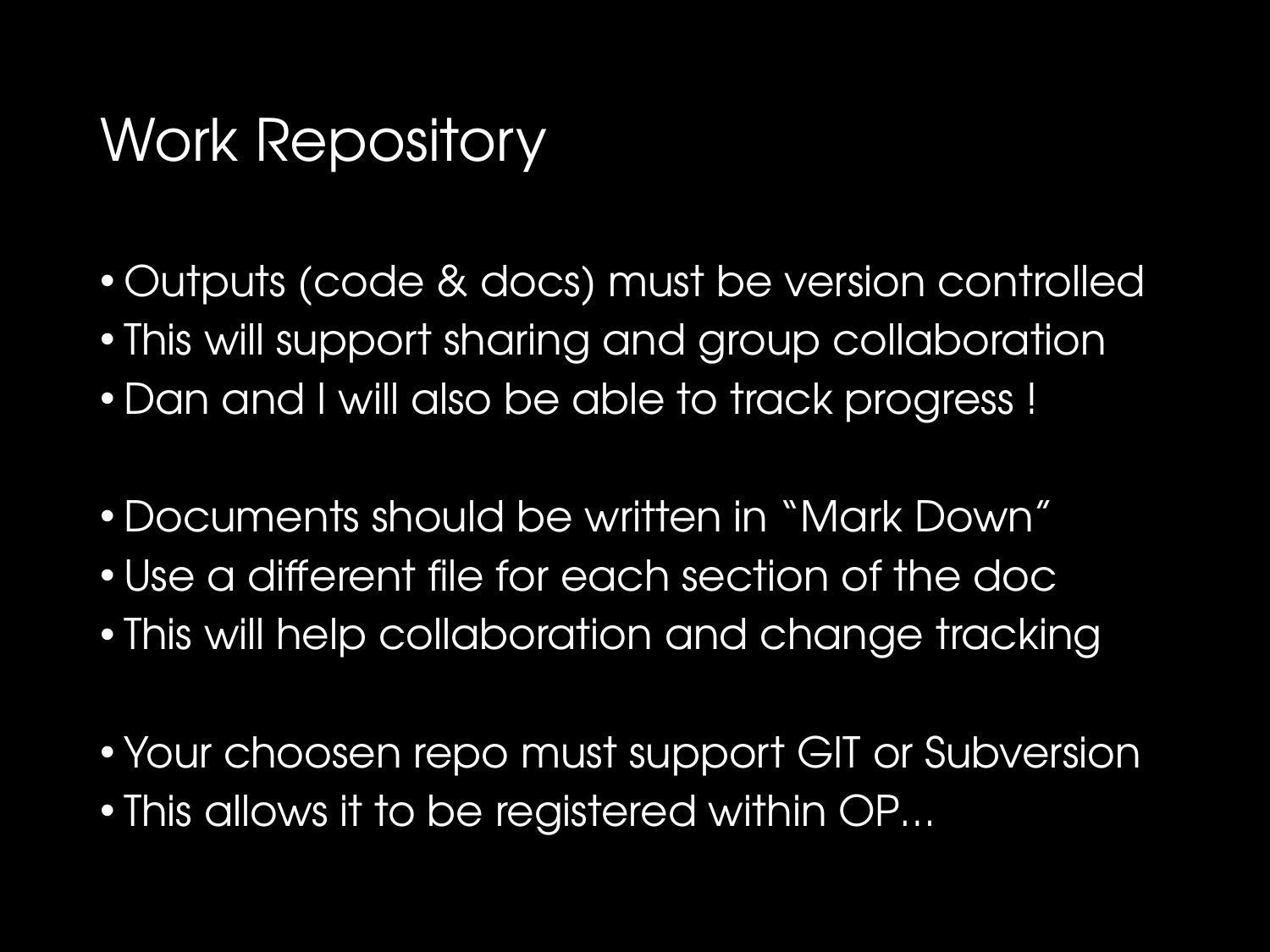

# Work Repository
Outputs (code & docs) must be version controlled
This will support sharing and group collaboration
Dan and I will also be able to track progress !

Documents should be written in “Mark Down”
Use a different file for each section of the doc
This will help collaboration and change tracking

Your choosen repo must support GIT or Subversion
This allows it to be registered within OP…